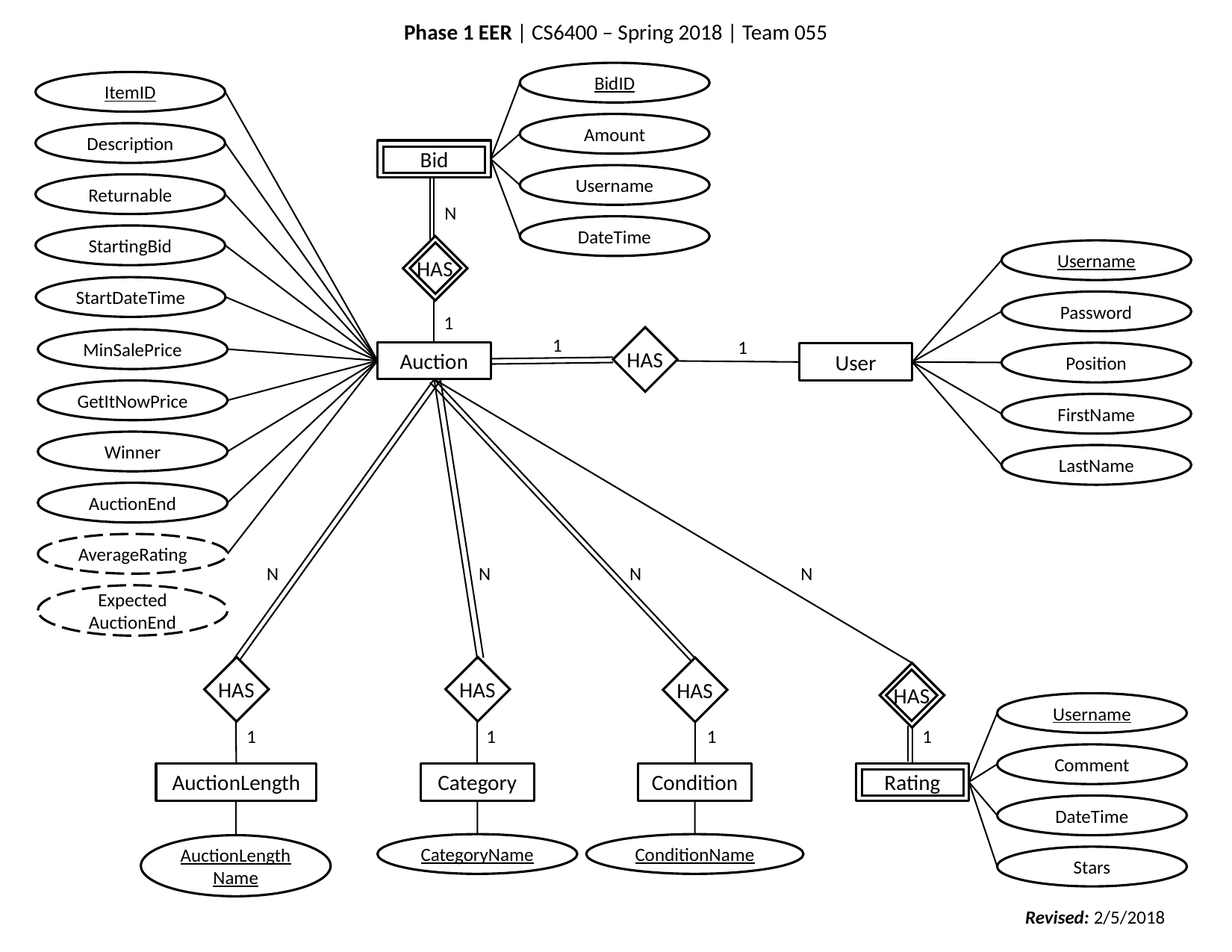

Phase 1 EER | CS6400 – Spring 2018 | Team 055
BidID
ItemID
Amount
Description
Bid

Username
Returnable
N
DateTime
StartingBid
Username

HAS

StartDateTime
Password
1
1
MinSalePrice
1

HAS
Auction
Position
User
GetItNowPrice
FirstName
Winner
LastName
AuctionEnd
AverageRating
N
N
N
N
Expected
AuctionEnd

HAS

HAS

HAS

HAS

Username
1
1
1
1
Comment
AuctionLength
Category
Rating

Condition
DateTime
CategoryName
ConditionName
AuctionLengthName
Stars
Revised: 2/5/2018